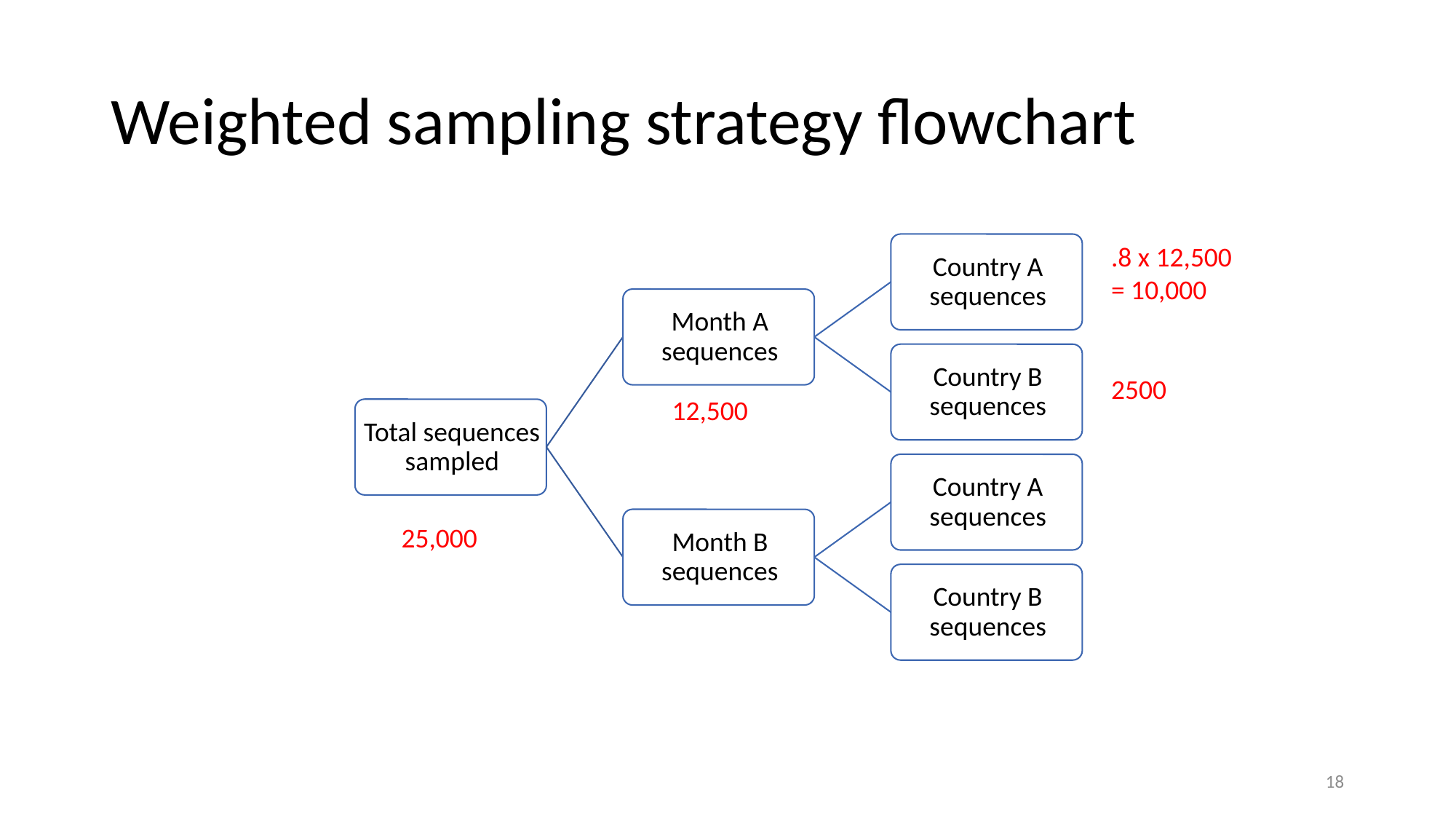

# Weighted sampling strategy flowchart
Total sequences sampled

Month A sequences

Country A sequences

Country B sequences

Month B sequences

Country A sequences

Country B sequences
.8 x 12,500 = 10,000
2500
12,500
25,000
18